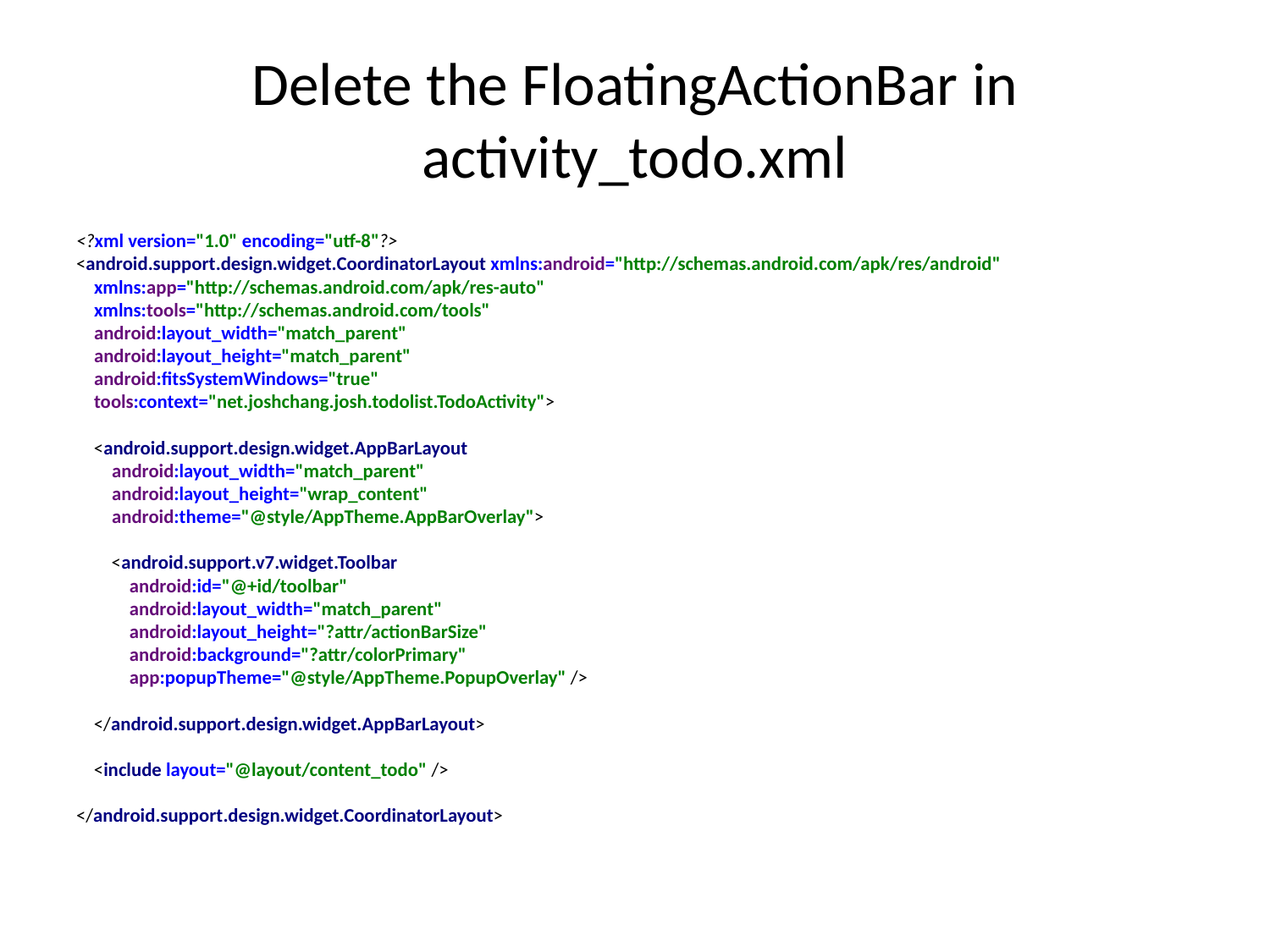

# Delete the FloatingActionBar in activity_todo.xml
<?xml version="1.0" encoding="utf-8"?>
<android.support.design.widget.CoordinatorLayout xmlns:android="http://schemas.android.com/apk/res/android"
    xmlns:app="http://schemas.android.com/apk/res-auto"
    xmlns:tools="http://schemas.android.com/tools"
    android:layout_width="match_parent"
    android:layout_height="match_parent"
    android:fitsSystemWindows="true"
    tools:context="net.joshchang.josh.todolist.TodoActivity">
    <android.support.design.widget.AppBarLayout
        android:layout_width="match_parent"
        android:layout_height="wrap_content"
        android:theme="@style/AppTheme.AppBarOverlay">
        <android.support.v7.widget.Toolbar
            android:id="@+id/toolbar"
            android:layout_width="match_parent"
            android:layout_height="?attr/actionBarSize"
            android:background="?attr/colorPrimary"
            app:popupTheme="@style/AppTheme.PopupOverlay" />
    </android.support.design.widget.AppBarLayout>
    <include layout="@layout/content_todo" />
</android.support.design.widget.CoordinatorLayout>